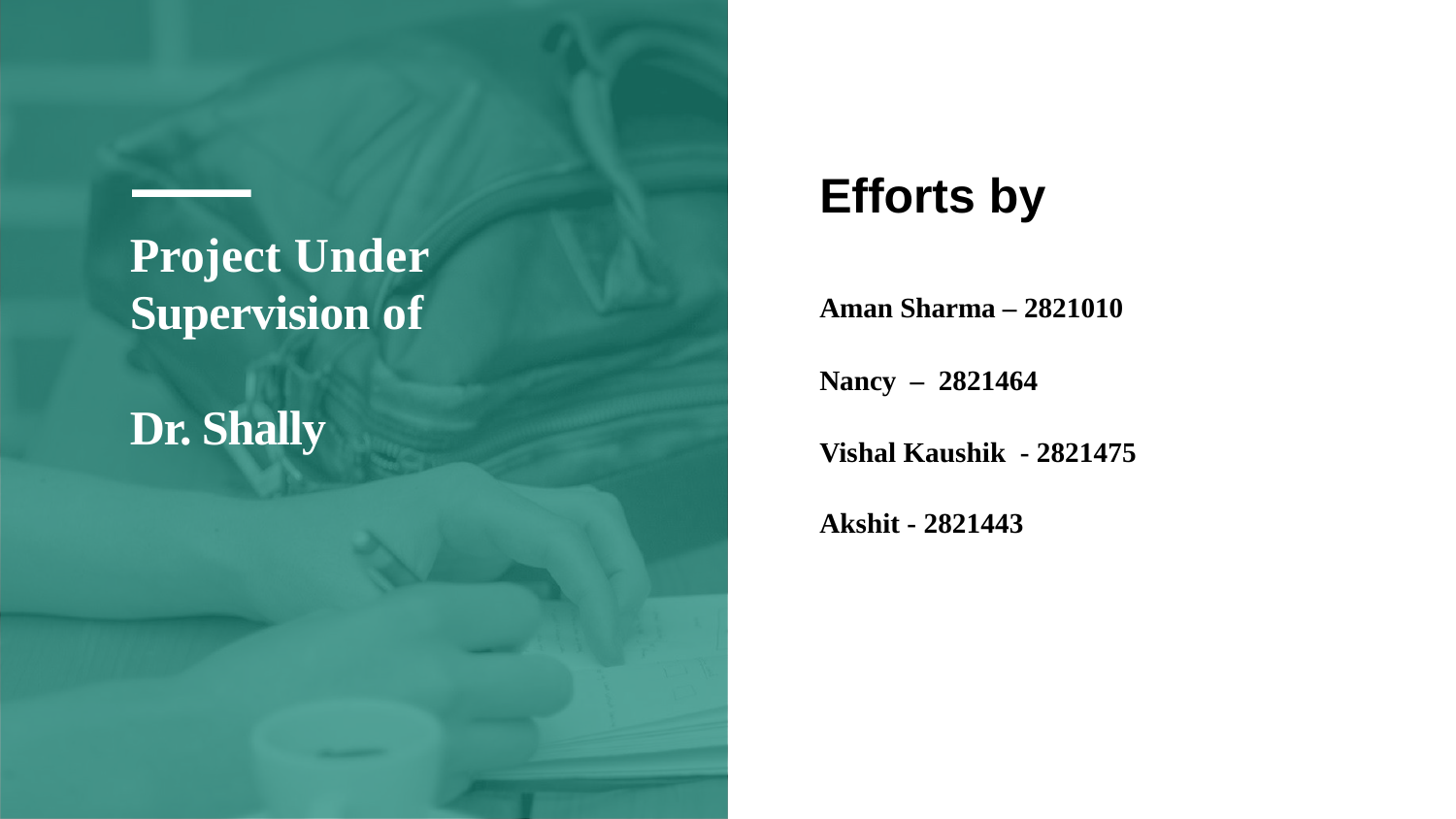

# Efforts by
Project Under  Supervision of

Dr. Shally
Aman Sharma – 2821010

Nancy  –  2821464

Vishal Kaushik  - 2821475

Akshit - 2821443